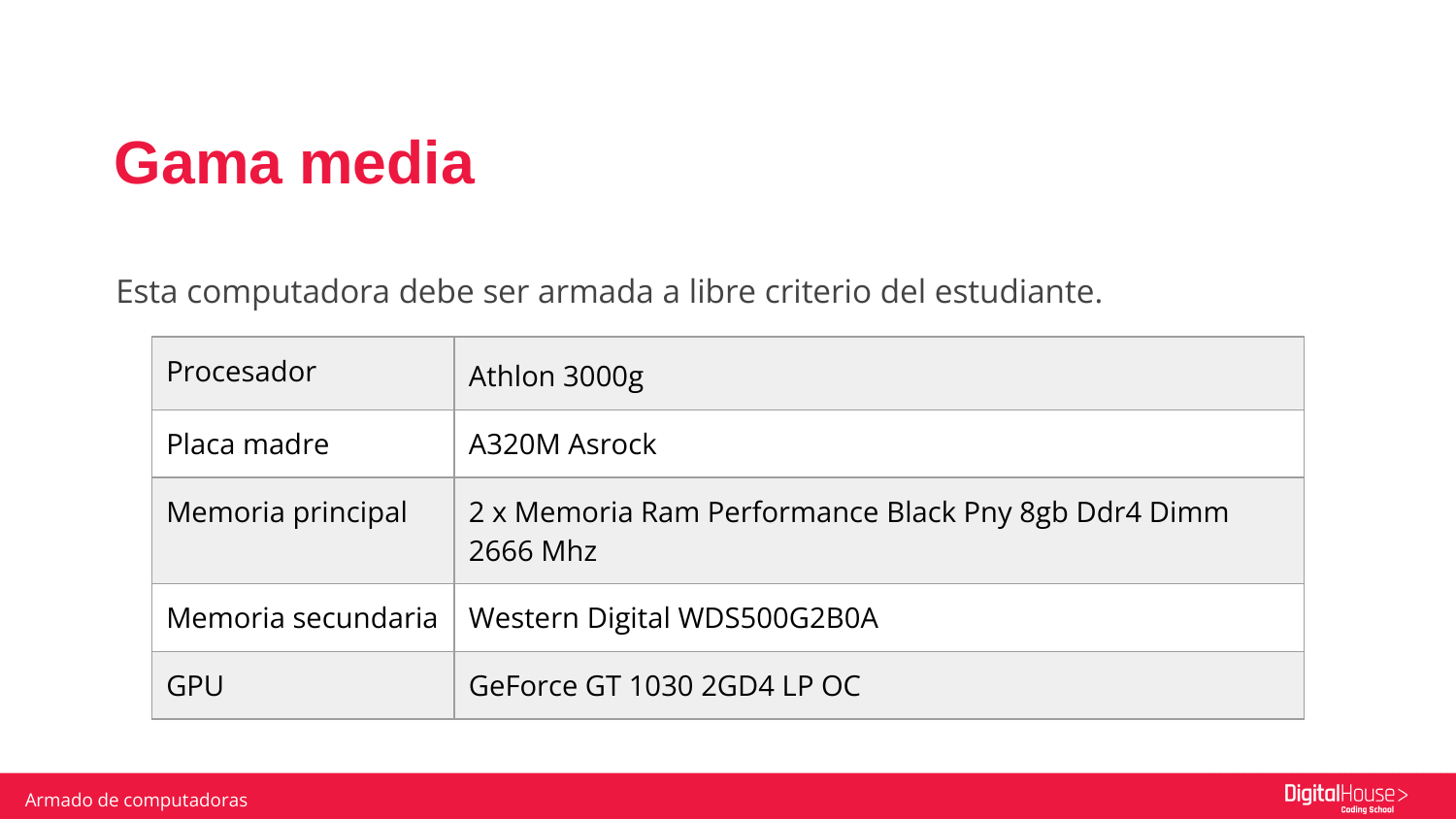

Gama media
Esta computadora debe ser armada a libre criterio del estudiante.

| Procesador | Athlon 3000g |
| --- | --- |
| Placa madre | A320M Asrock |
| Memoria principal | 2 x Memoria Ram Performance Black Pny 8gb Ddr4 Dimm 2666 Mhz |
| Memoria secundaria | Western Digital WDS500G2B0A |
| GPU | GeForce GT 1030 2GD4 LP OC |